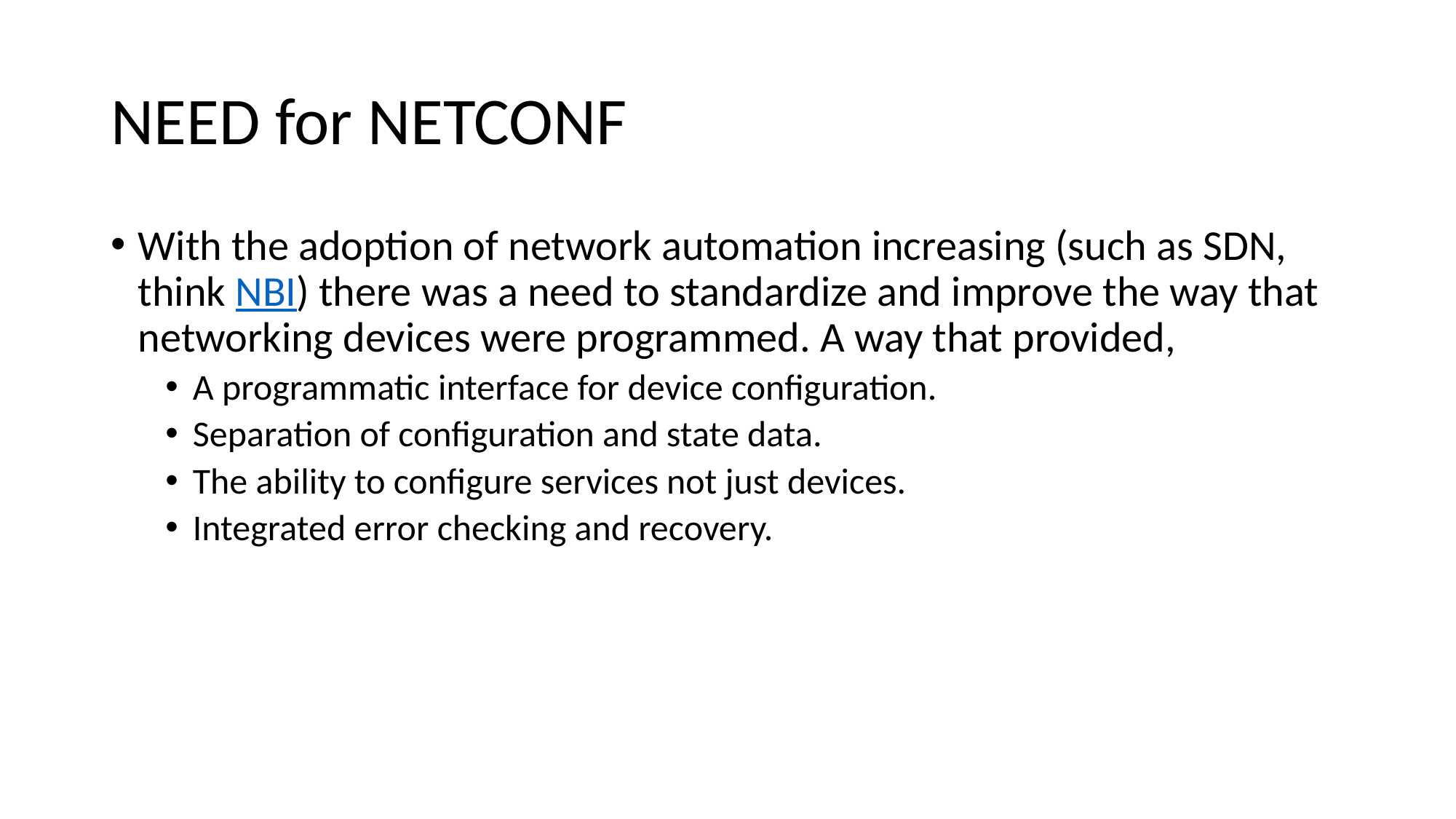

# NEED for NETCONF
With the adoption of network automation increasing (such as SDN, think NBI) there was a need to standardize and improve the way that networking devices were programmed. A way that provided,
A programmatic interface for device configuration.
Separation of configuration and state data.
The ability to configure services not just devices.
Integrated error checking and recovery.